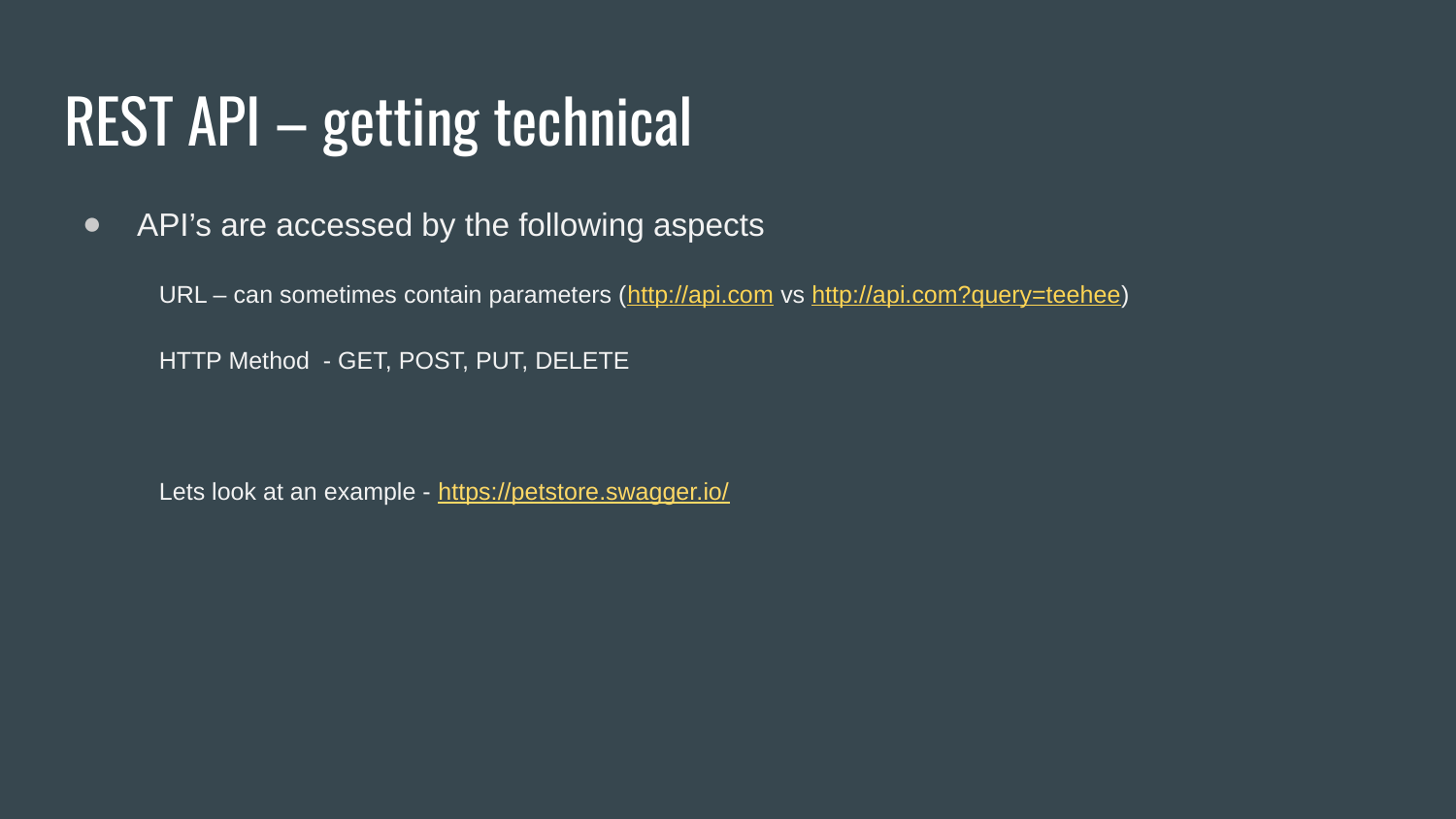

# REST API – getting technical
API’s are accessed by the following aspects
URL – can sometimes contain parameters (http://api.com vs http://api.com?query=teehee)
HTTP Method  - GET, POST, PUT, DELETE

Lets look at an example - https://petstore.swagger.io/